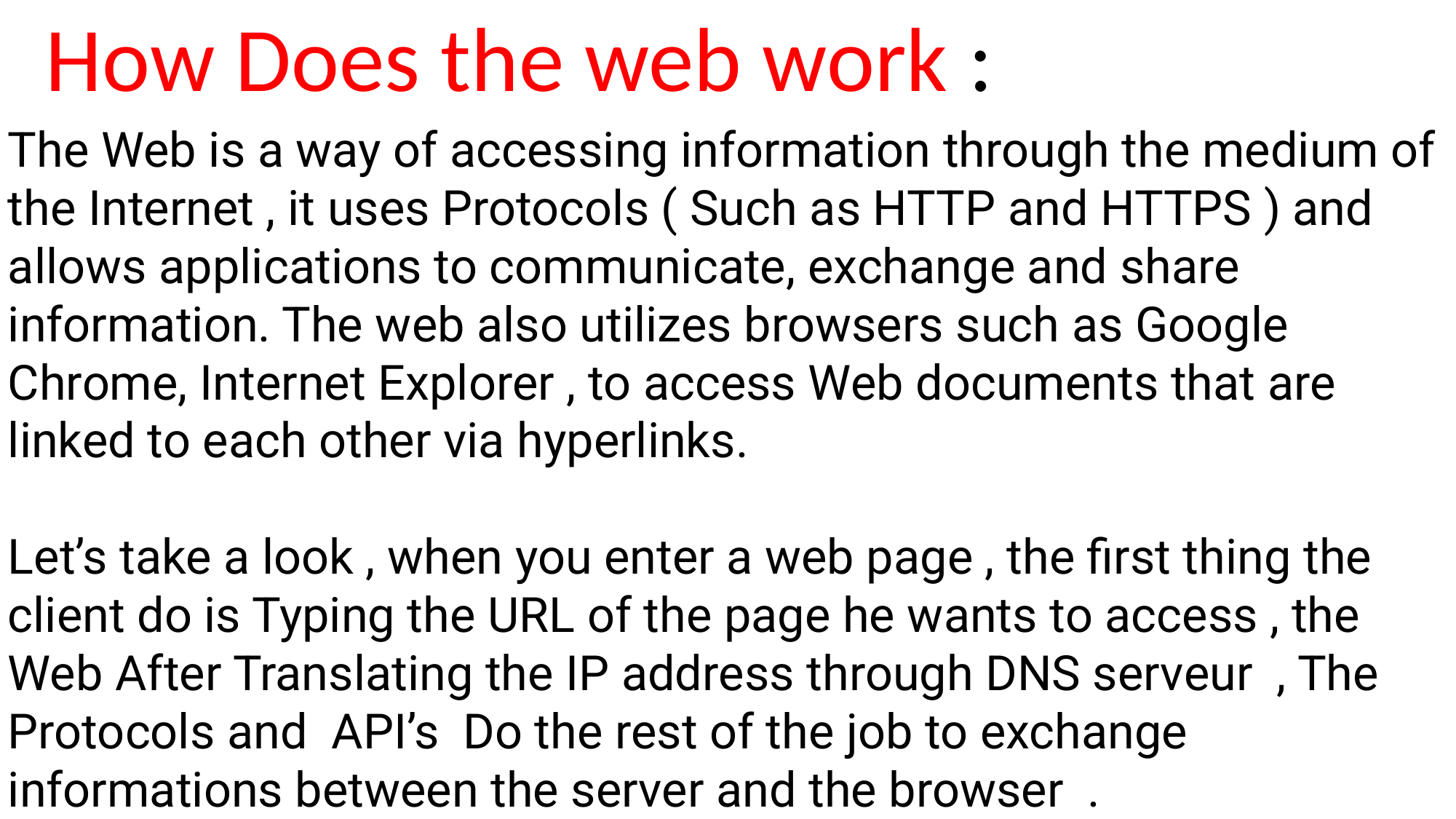

# How Does the web work :
The Web is a way of accessing information through the medium of the Internet , it uses Protocols ( Such as HTTP and HTTPS ) and allows applications to communicate, exchange and share information. The web also utilizes browsers such as Google Chrome, Internet Explorer , to access Web documents that are linked to each other via hyperlinks.

Let’s take a look , when you enter a web page , the first thing the client do is Typing the URL of the page he wants to access , the Web After Translating the IP address through DNS serveur  , The Protocols and  API’s  Do the rest of the job to exchange informations between the server and the browser  .